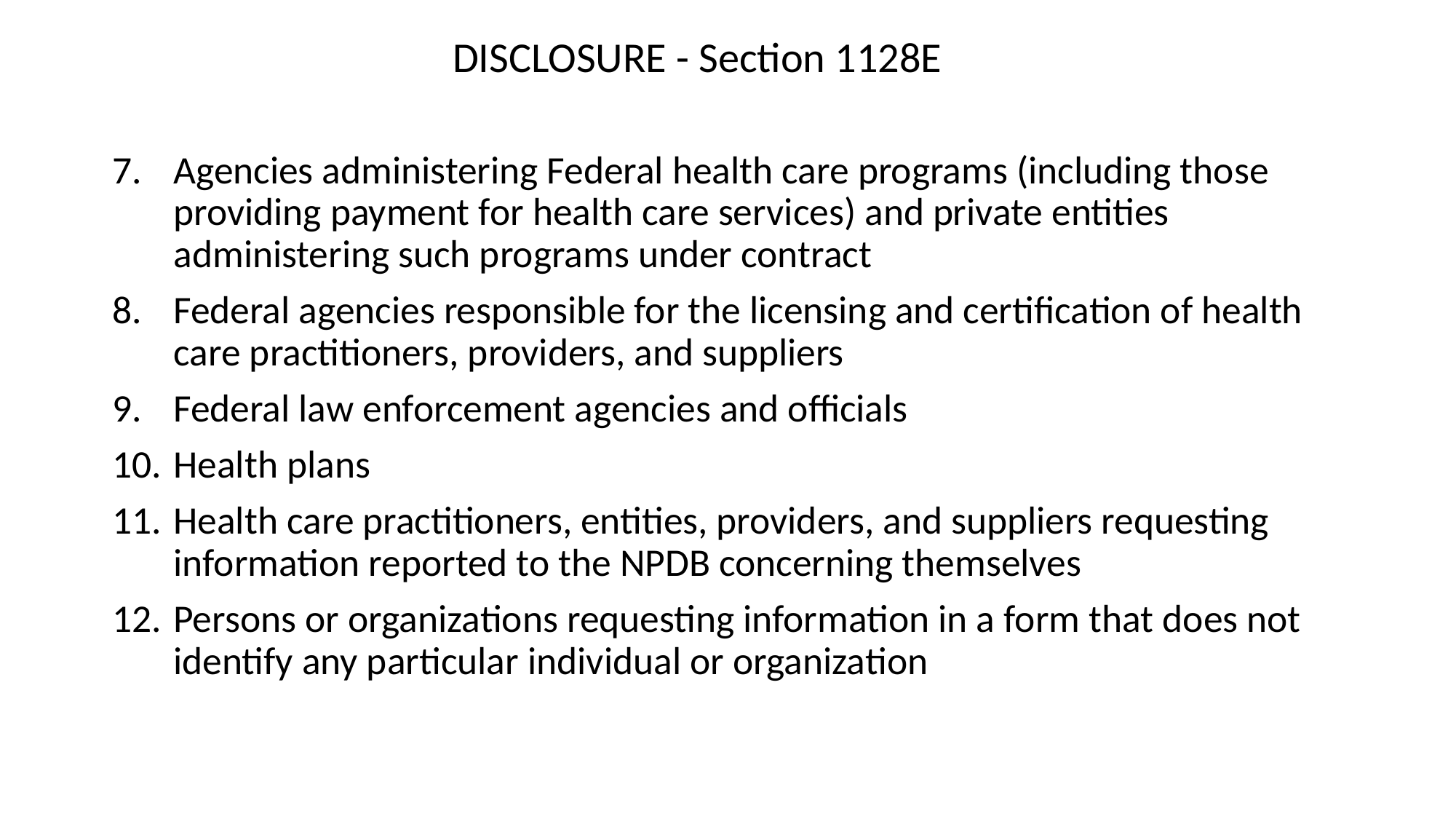

DISCLOSURE - Section 1128E
Agencies administering Federal health care programs (including those providing payment for health care services) and private entities administering such programs under contract
Federal agencies responsible for the licensing and certification of health care practitioners, providers, and suppliers
Federal law enforcement agencies and officials
Health plans
Health care practitioners, entities, providers, and suppliers requesting information reported to the NPDB concerning themselves
Persons or organizations requesting information in a form that does not identify any particular individual or organization